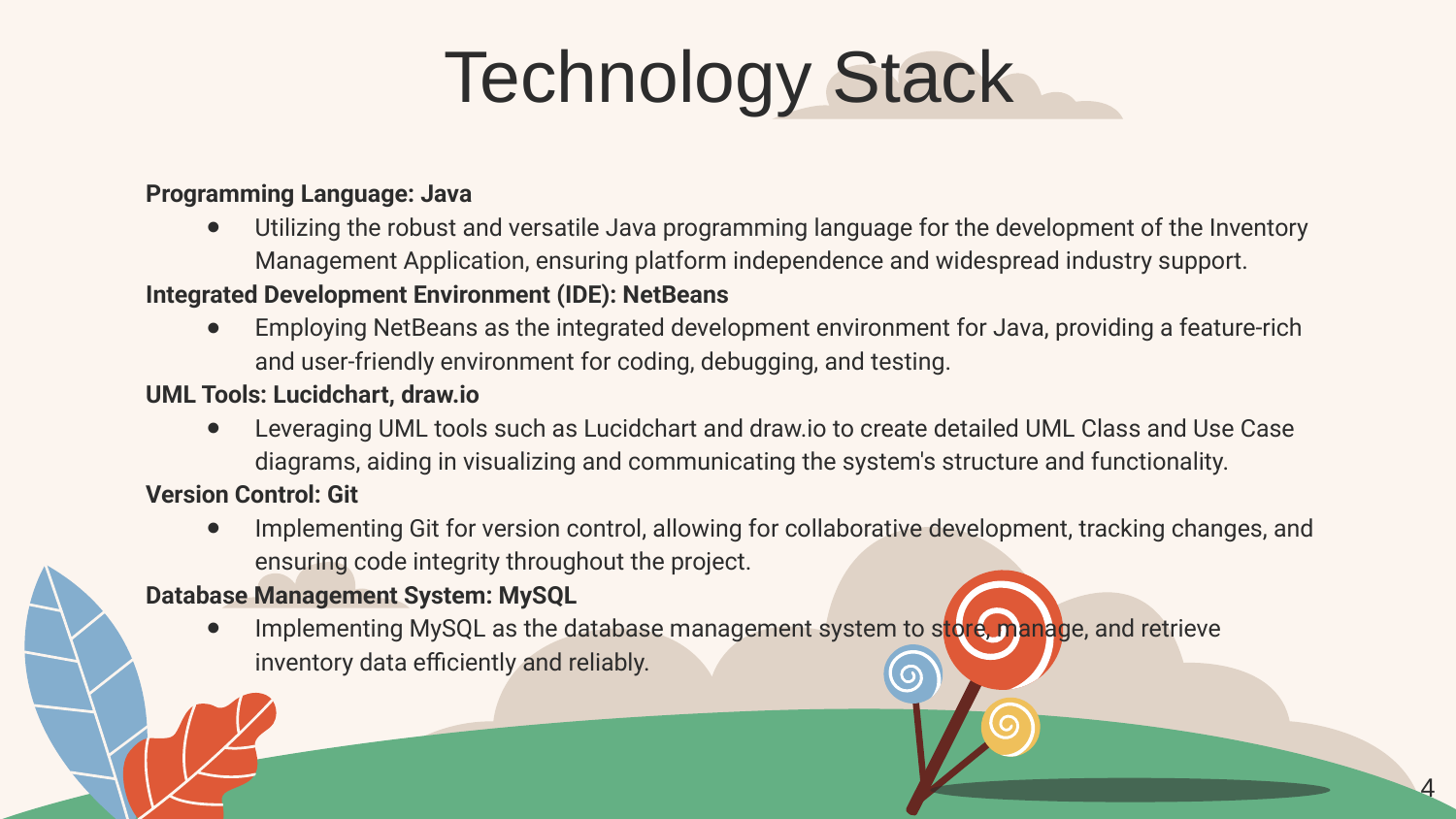

# Technology Stack
Programming Language: Java
Utilizing the robust and versatile Java programming language for the development of the Inventory Management Application, ensuring platform independence and widespread industry support.
Integrated Development Environment (IDE): NetBeans
Employing NetBeans as the integrated development environment for Java, providing a feature-rich and user-friendly environment for coding, debugging, and testing.
UML Tools: Lucidchart, draw.io
Leveraging UML tools such as Lucidchart and draw.io to create detailed UML Class and Use Case diagrams, aiding in visualizing and communicating the system's structure and functionality.
Version Control: Git
Implementing Git for version control, allowing for collaborative development, tracking changes, and ensuring code integrity throughout the project.
Database Management System: MySQL
Implementing MySQL as the database management system to store, manage, and retrieve inventory data efficiently and reliably.

4